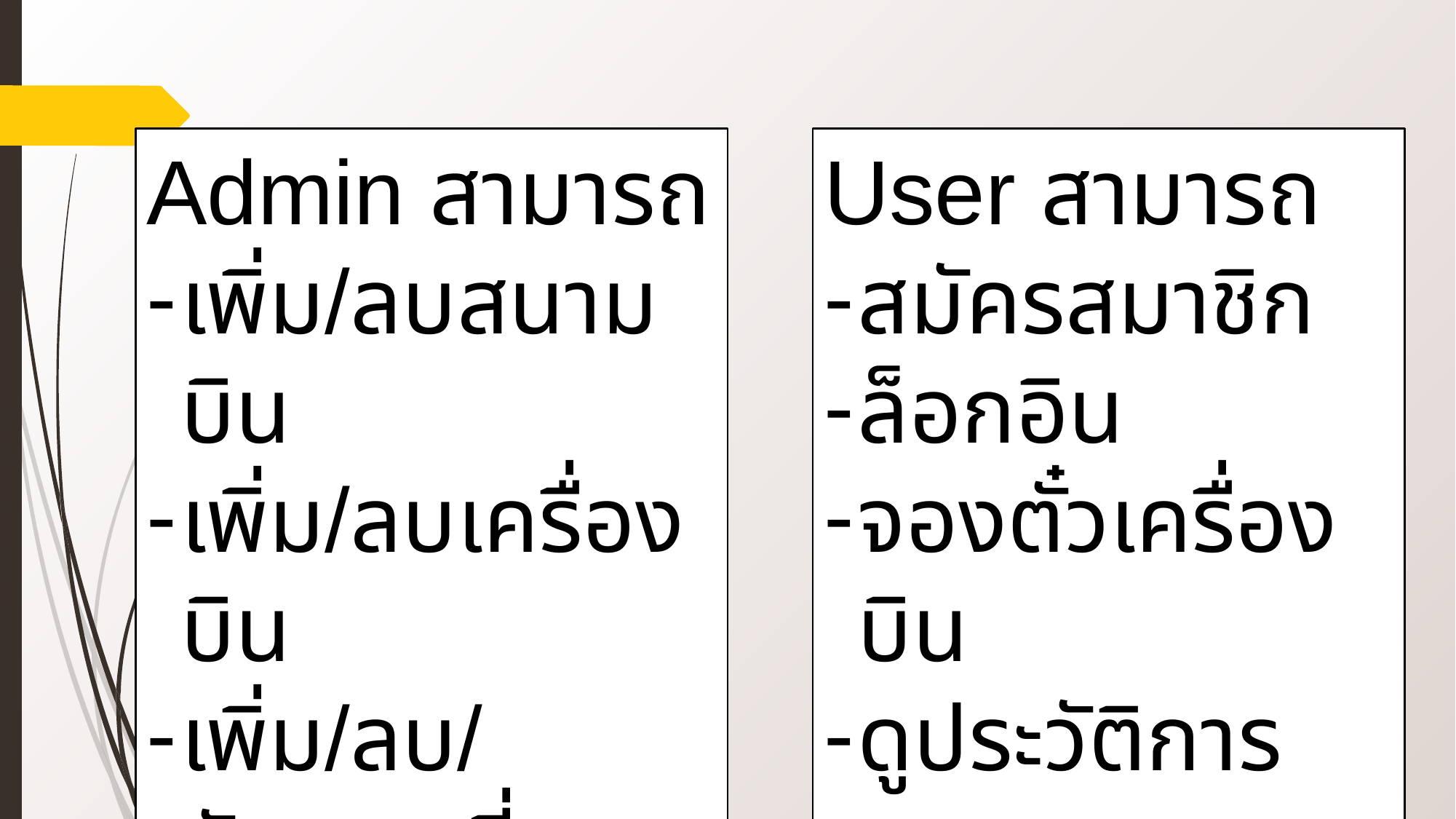

Admin สามารถ
เพิ่ม/ลบสนามบิน
เพิ่ม/ลบเครื่องบิน
เพิ่ม/ลบ/อัพเดตเที่ยวบิน
User สามารถ
สมัครสมาชิก
ล็อกอิน
จองตั๋วเครื่องบิน
ดูประวัติการจอง